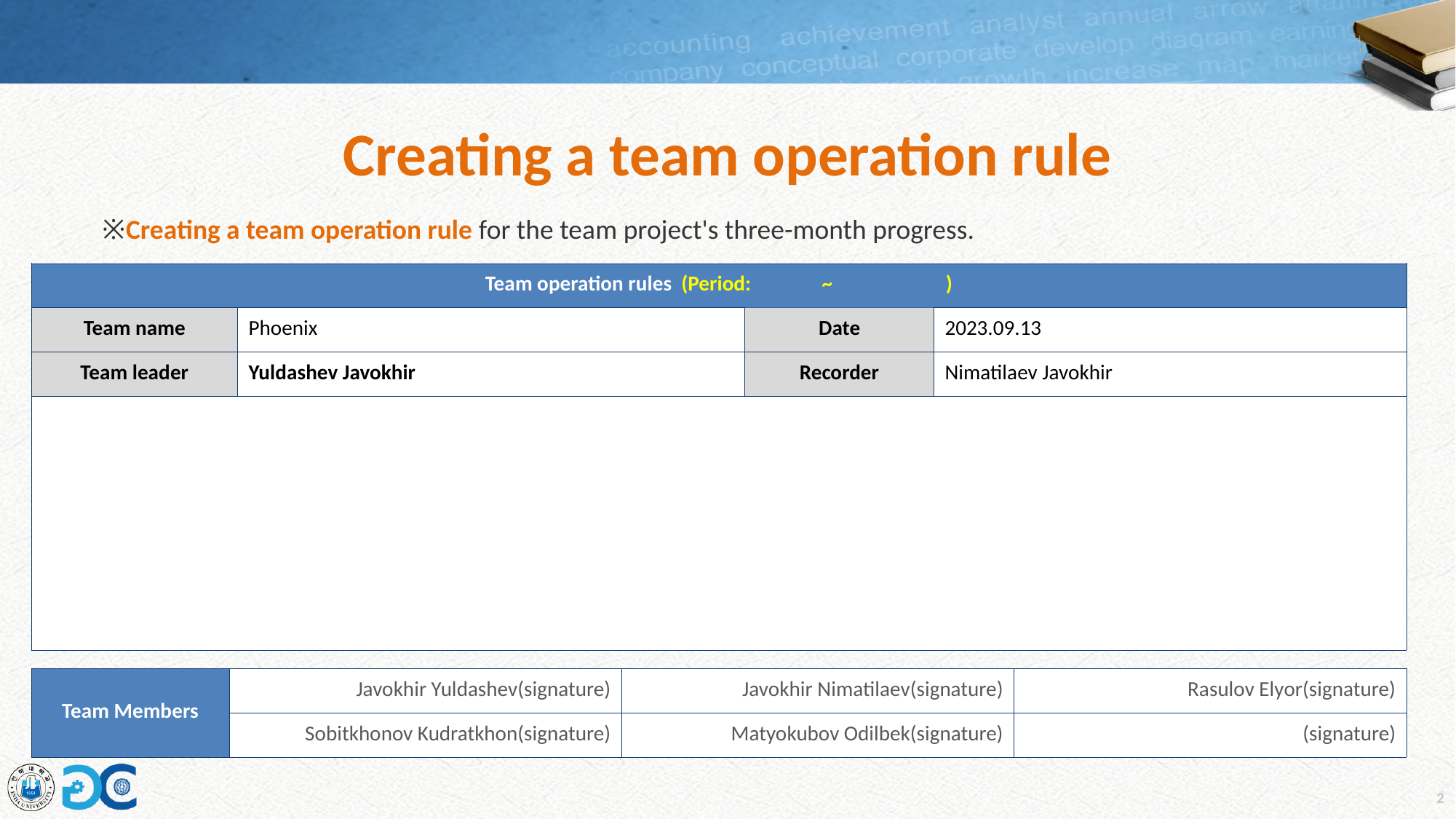

Team Activity-1
Creating a team operation rule
※ Creating a team operation rule for the team project's three-month progress.
| Team operation rules (Period: ~ ) |  |  |  |
| --- | --- | --- | --- |
| Team name | Phoenix | Date | 2023.09.13 |
| Team leader | Yuldashev Javokhir | Recorder | Nimatilaev Javokhir |
|  |  |  |  |
| Team Members | Javokhir Yuldashev(signature) | Javokhir Nimatilaev(signature) | Rasulov Elyor(signature) |
| --- | --- | --- | --- |
|  | Sobitkhonov Kudratkhon(signature) | Matyokubov Odilbek(signature) | (signature) |
2